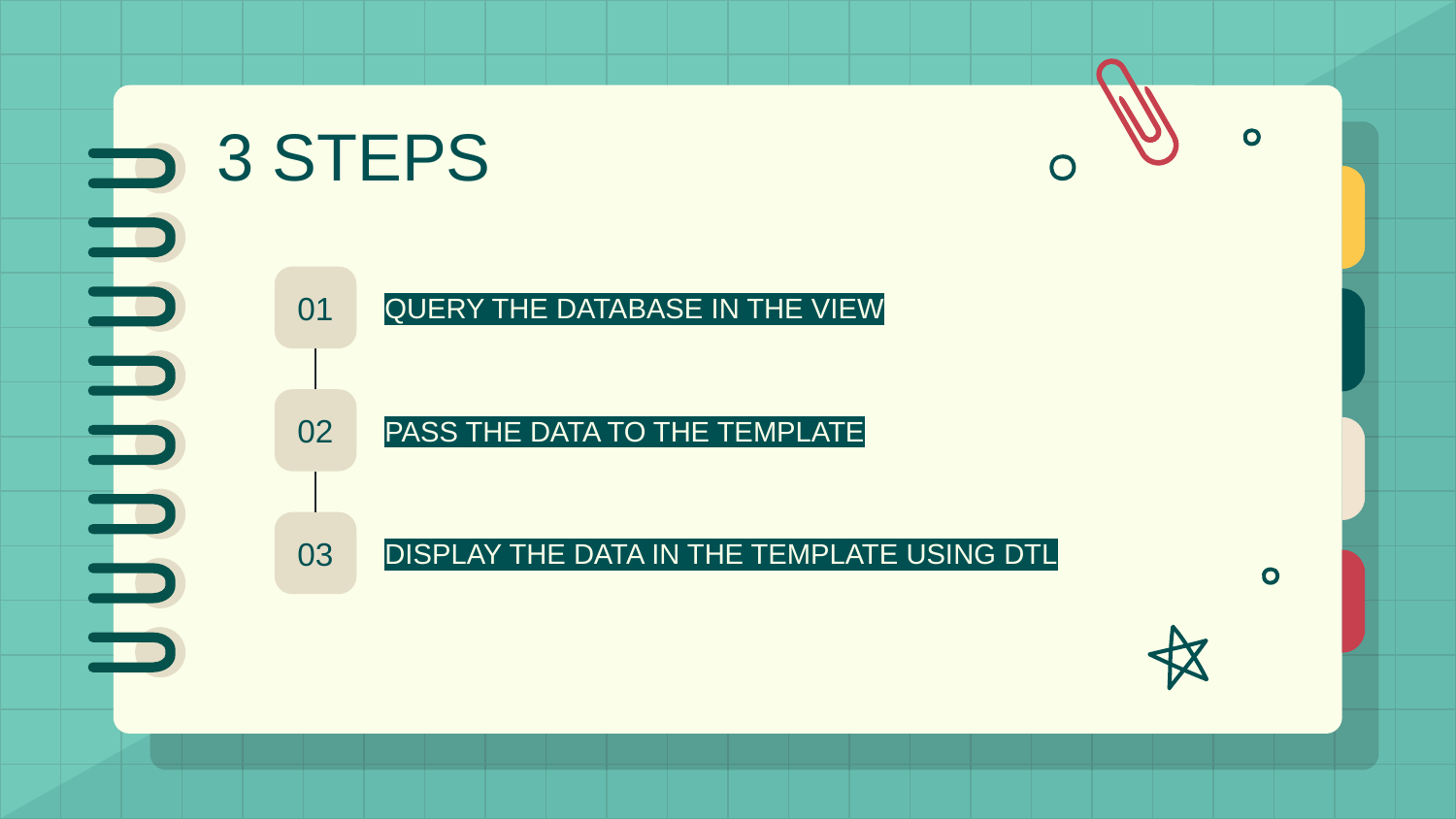

# 3 STEPS

01
QUERY THE DATABASE IN THE VIEW
PASS THE DATA TO THE TEMPLATE
02
03
DISPLAY THE DATA IN THE TEMPLATE USING DTL